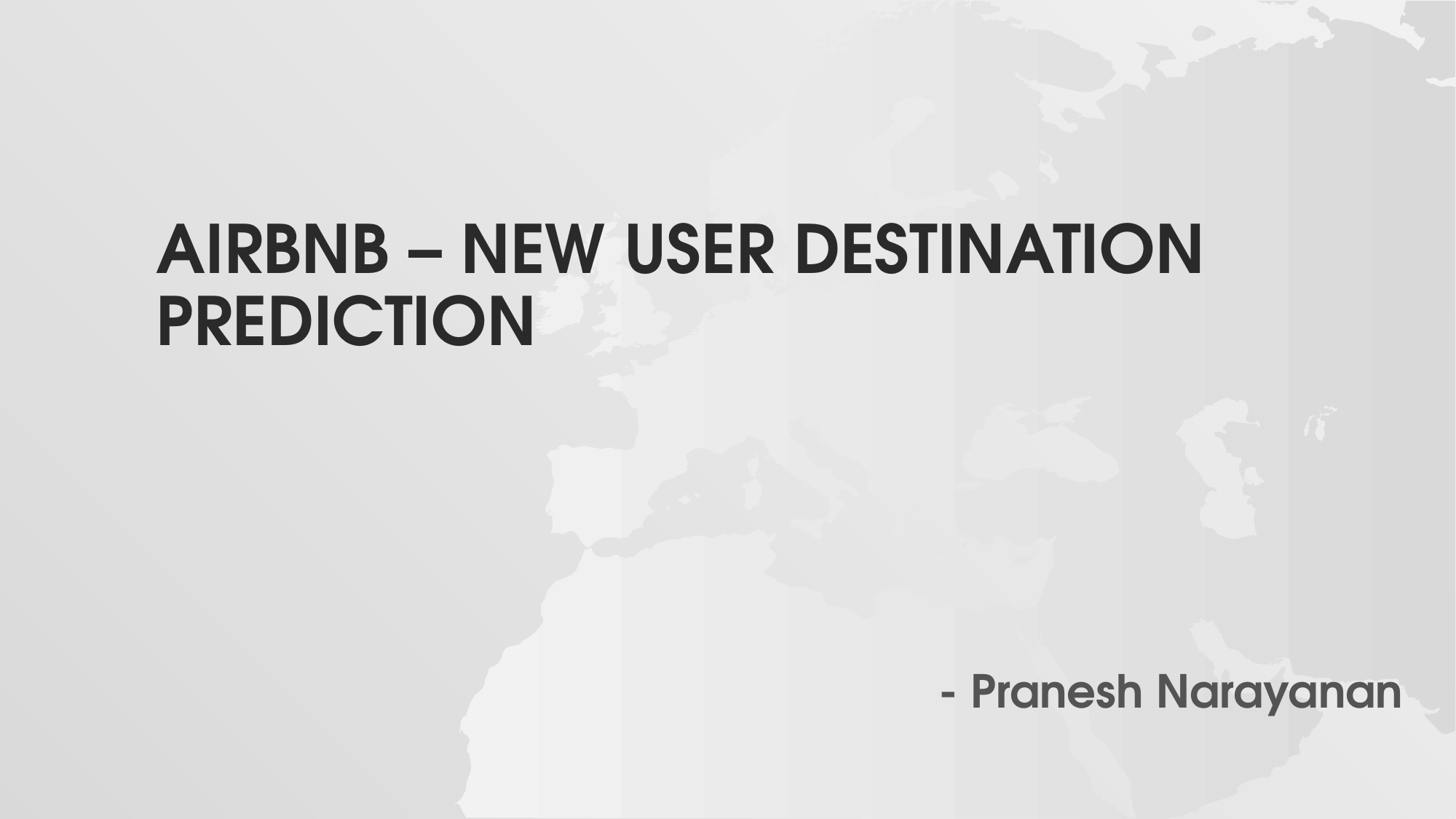

# Airbnb – New user destination prediction

- Pranesh Narayanan